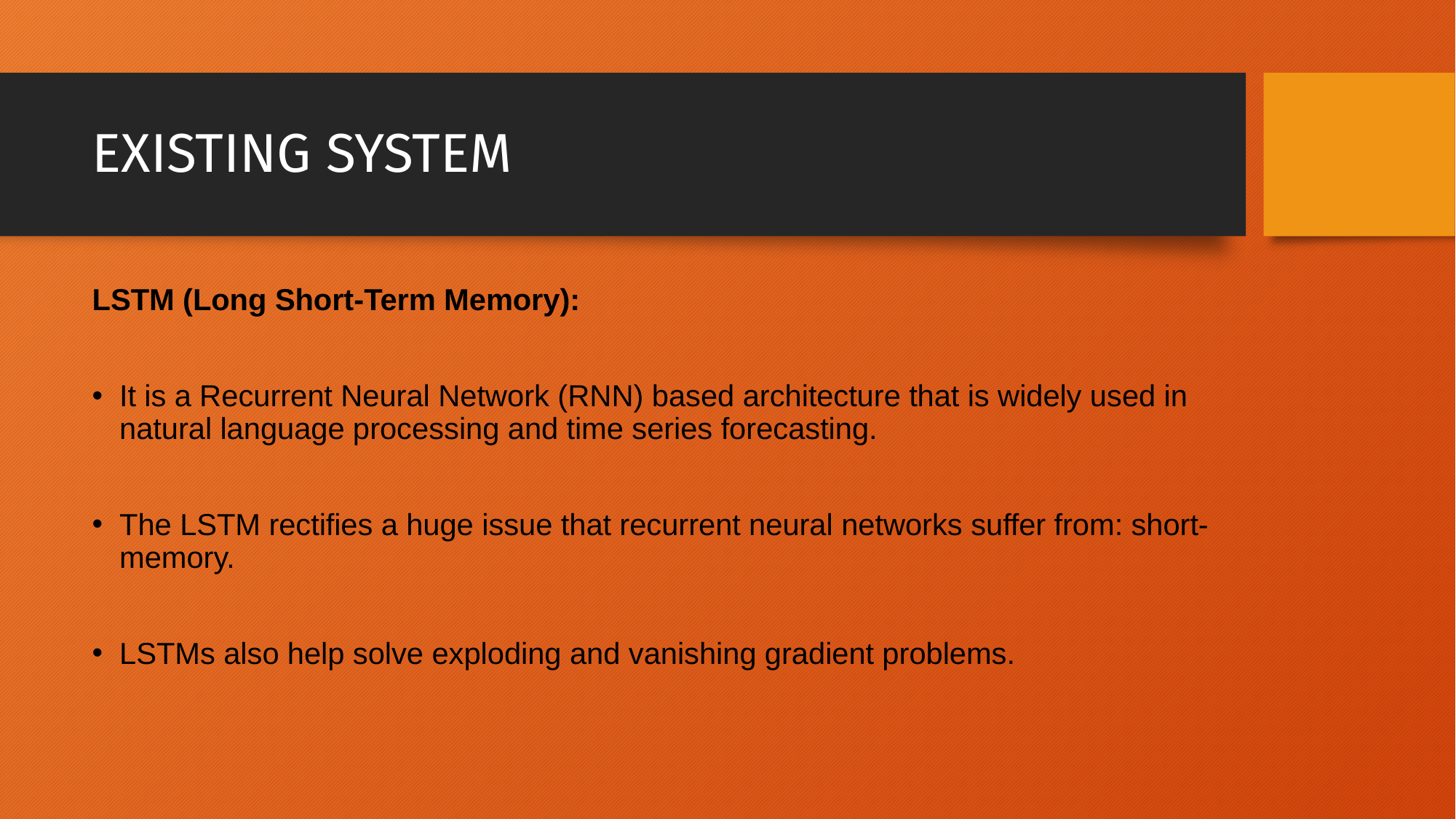

# EXISTING SYSTEM
LSTM (Long Short-Term Memory):

It is a Recurrent Neural Network (RNN) based architecture that is widely used in natural language processing and time series forecasting.

The LSTM rectifies a huge issue that recurrent neural networks suffer from: short-memory.

LSTMs also help solve exploding and vanishing gradient problems.